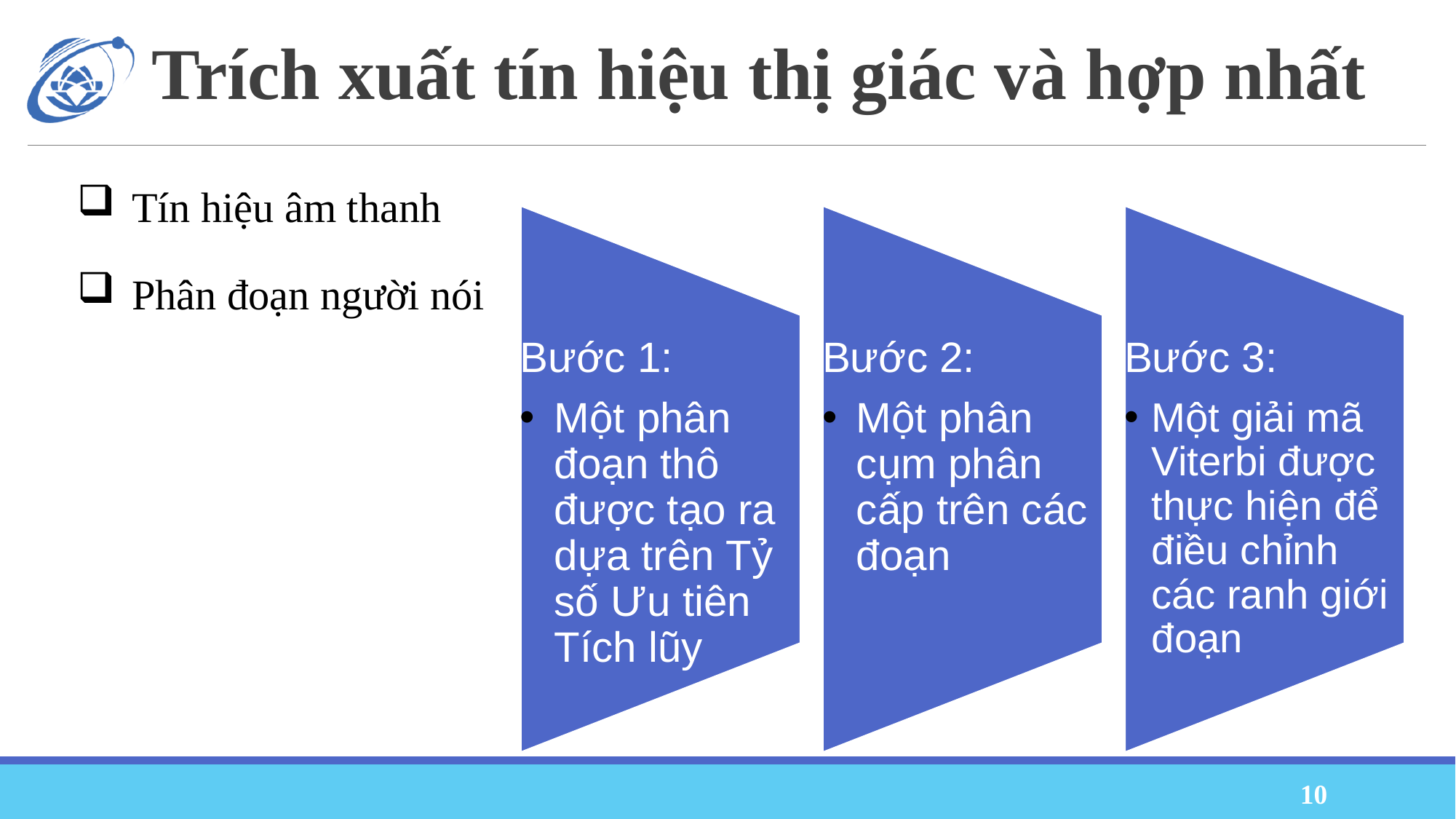

# Trích xuất tín hiệu thị giác và hợp nhất
Tín hiệu âm thanh
Bước 1:
Một phân đoạn thô được tạo ra dựa trên Tỷ số Ưu tiên Tích lũy
Bước 2:
Một phân cụm phân cấp trên các đoạn
Bước 3:
Một giải mã Viterbi được thực hiện để điều chỉnh các ranh giới đoạn
Phân đoạn người nói
10